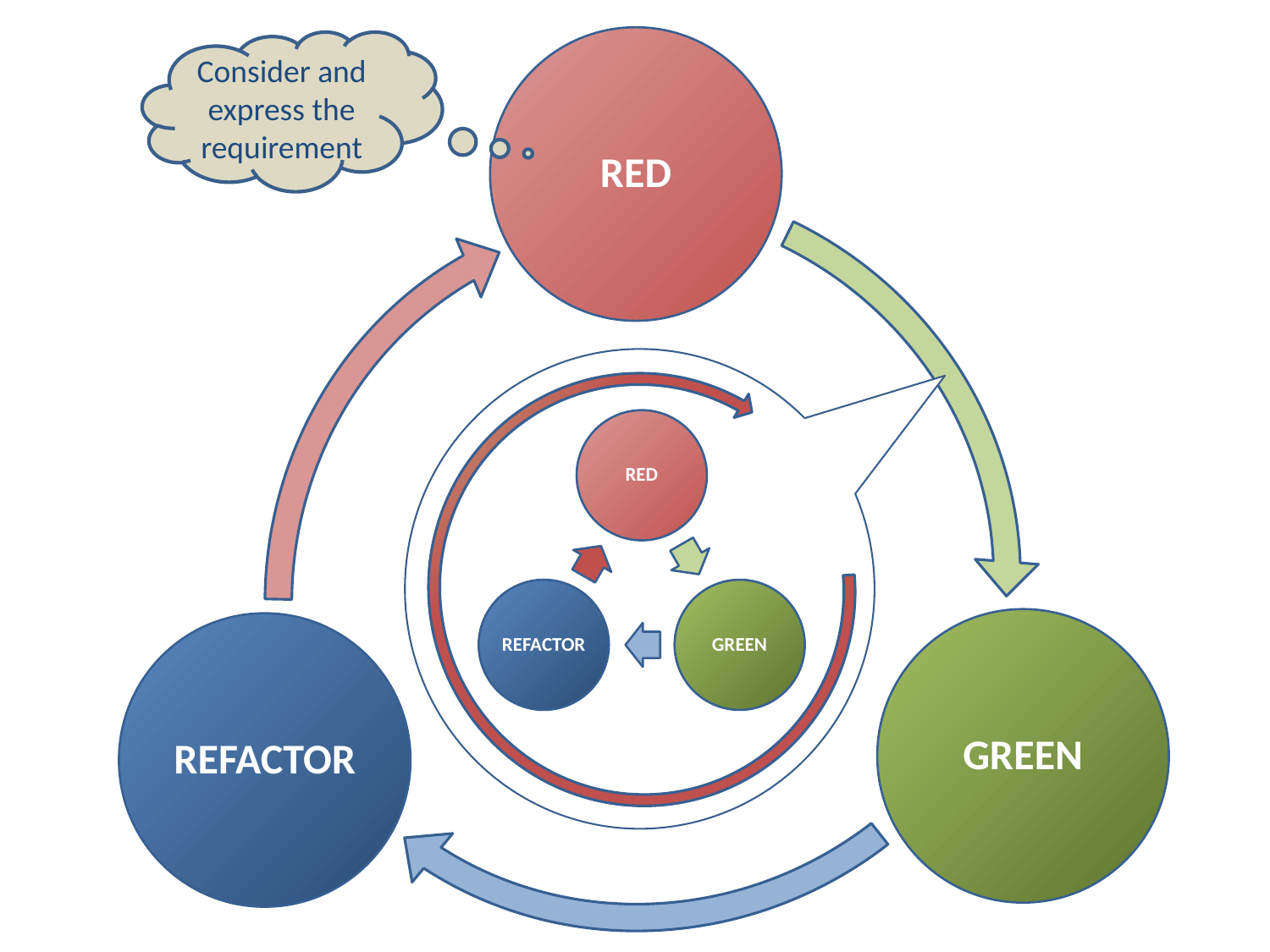

RED
GREEN
REFACTOR
Consider and express the requirement

RED

GREEN

REFACTOR